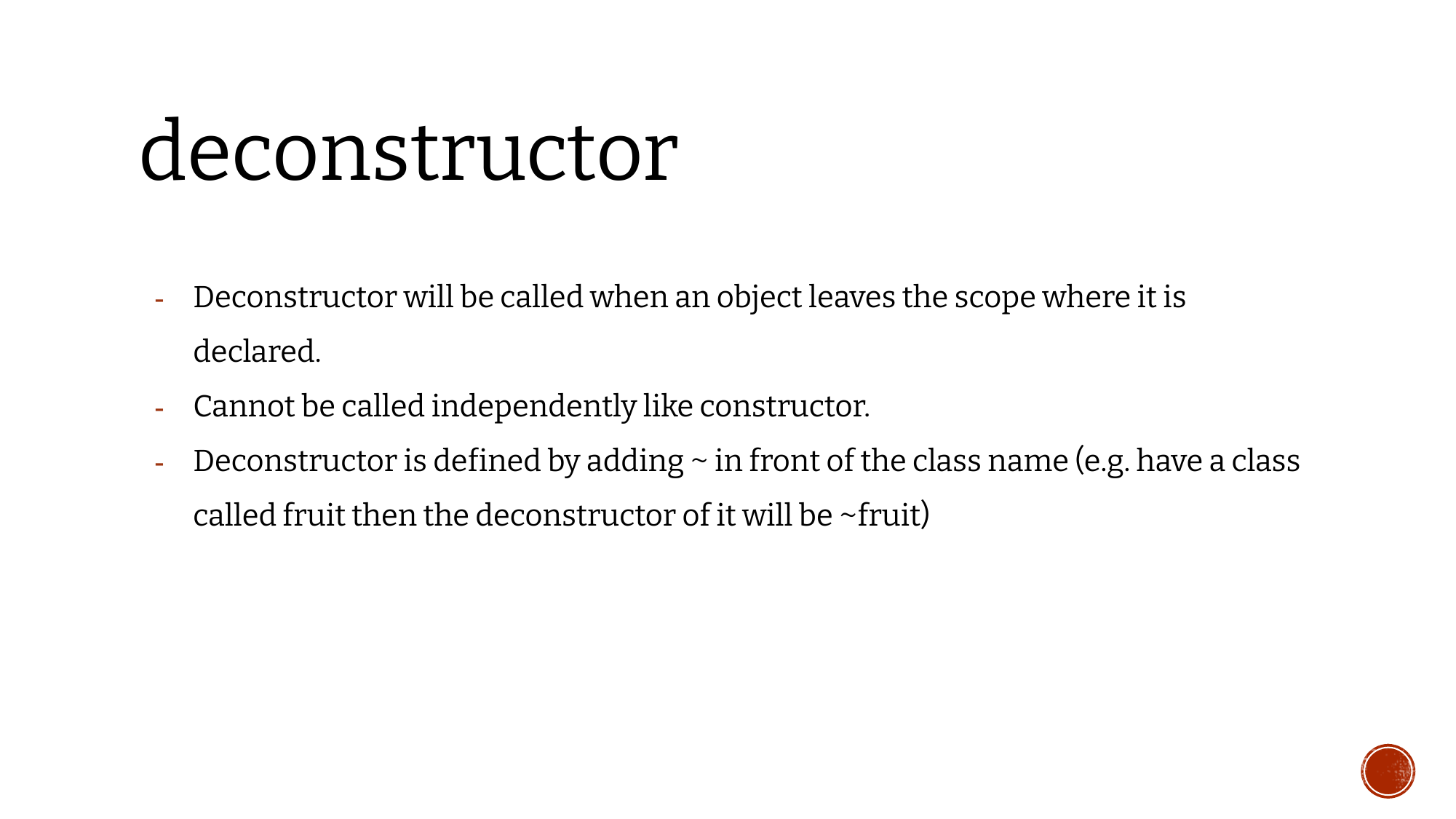

# deconstructor
Deconstructor will be called when an object leaves the scope where it is declared.
Cannot be called independently like constructor.
Deconstructor is defined by adding ~ in front of the class name (e.g. have a class called fruit then the deconstructor of it will be ~fruit)